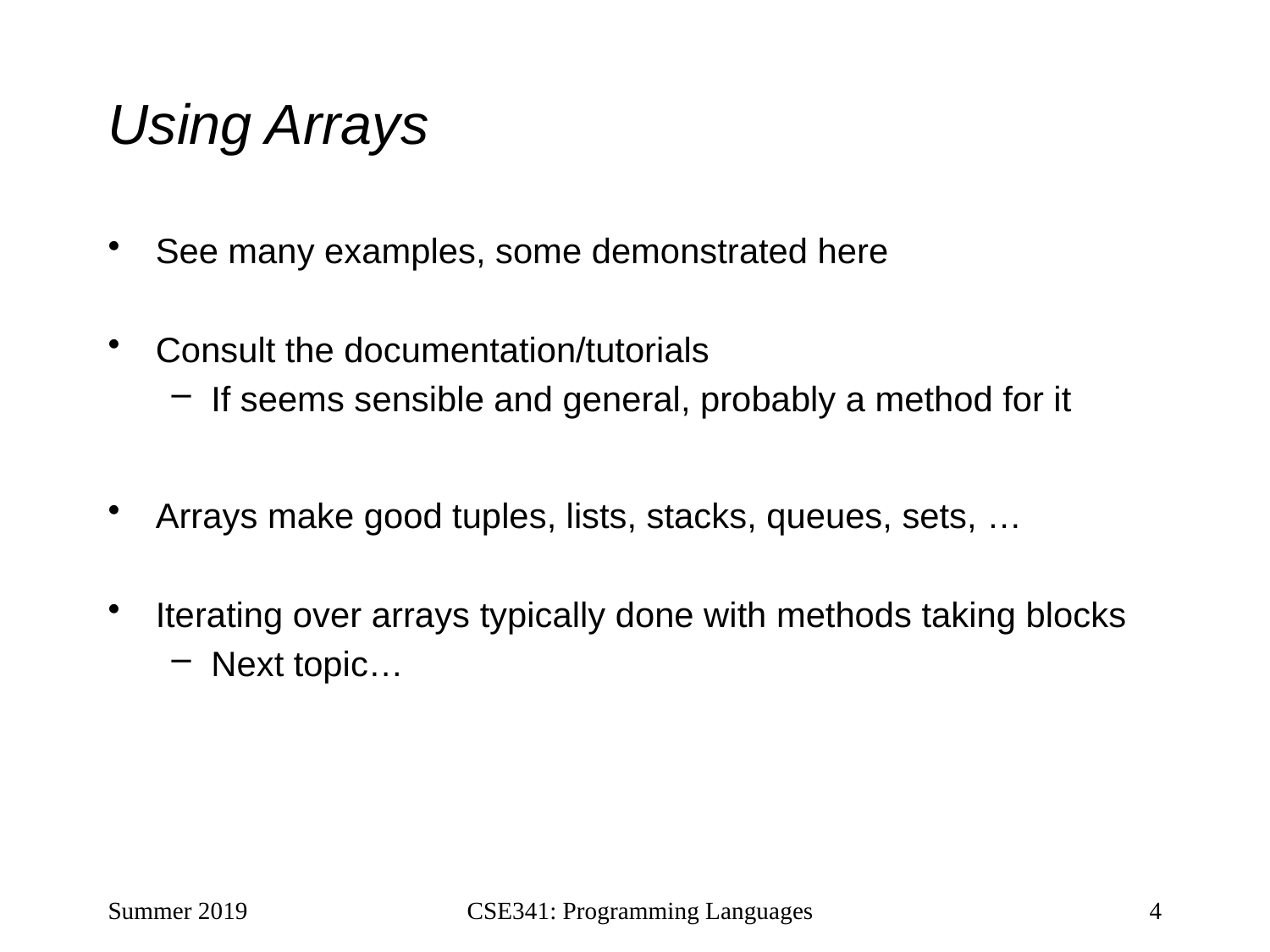

# Using Arrays
See many examples, some demonstrated here

Consult the documentation/tutorials
If seems sensible and general, probably a method for it

Arrays make good tuples, lists, stacks, queues, sets, …

Iterating over arrays typically done with methods taking blocks
Next topic…
Summer 2019
CSE341: Programming Languages
4